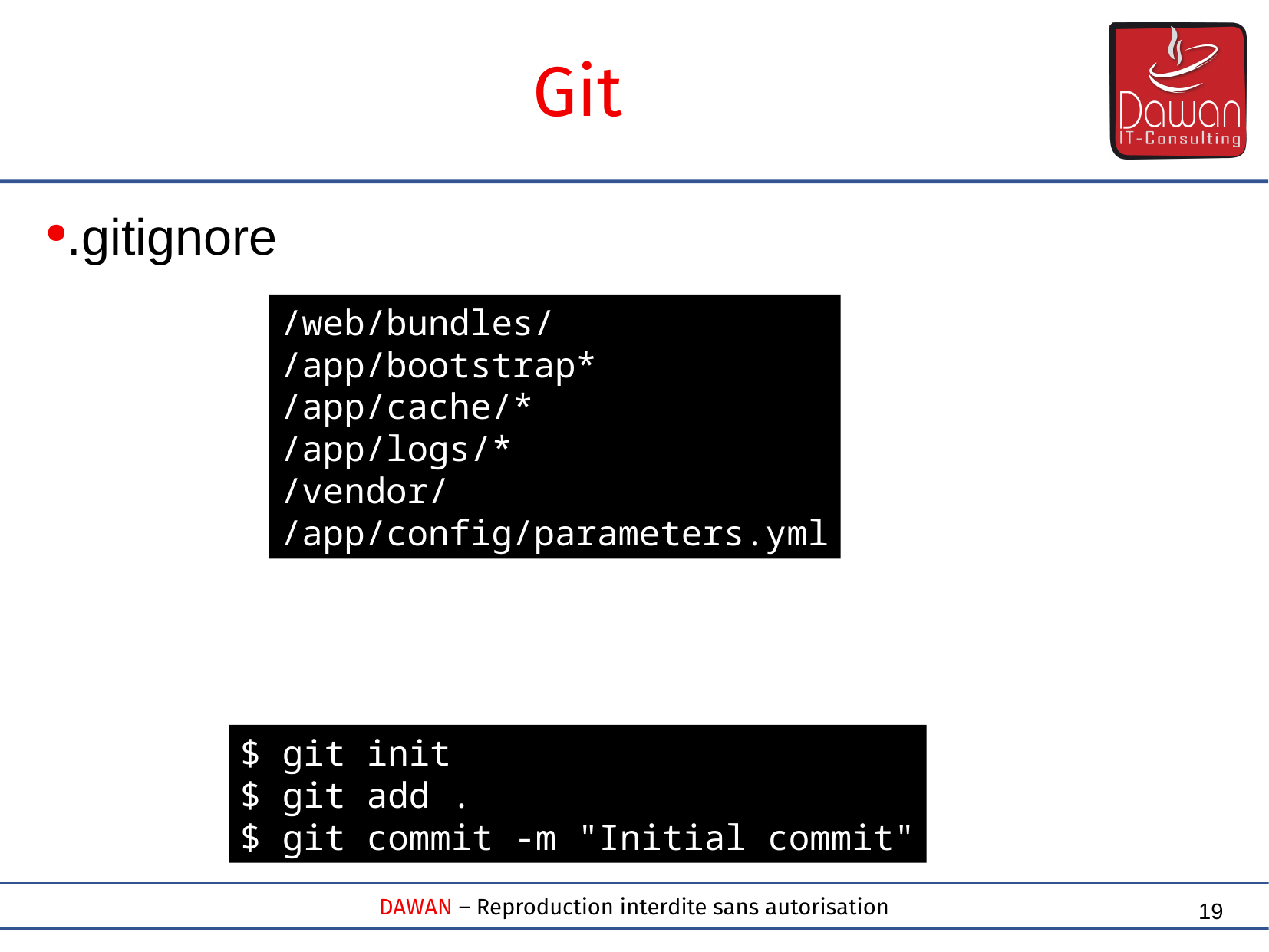

Git
.gitignore
/web/bundles/
/app/bootstrap*
/app/cache/*
/app/logs/*
/vendor/
/app/config/parameters.yml
$ git init
$ git add .
$ git commit -m "Initial commit"
19